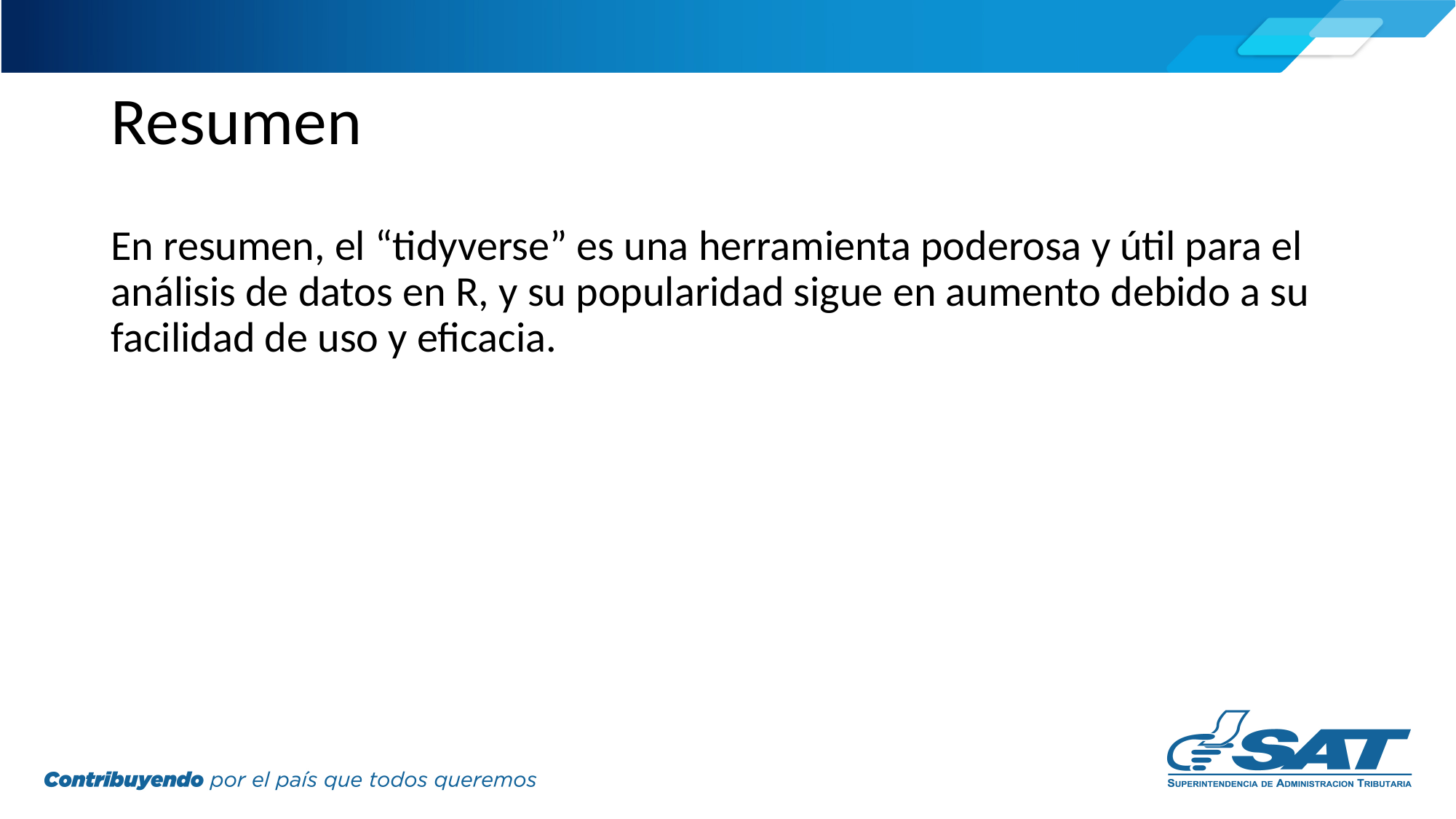

# Resumen
En resumen, el “tidyverse” es una herramienta poderosa y útil para el análisis de datos en R, y su popularidad sigue en aumento debido a su facilidad de uso y eficacia.